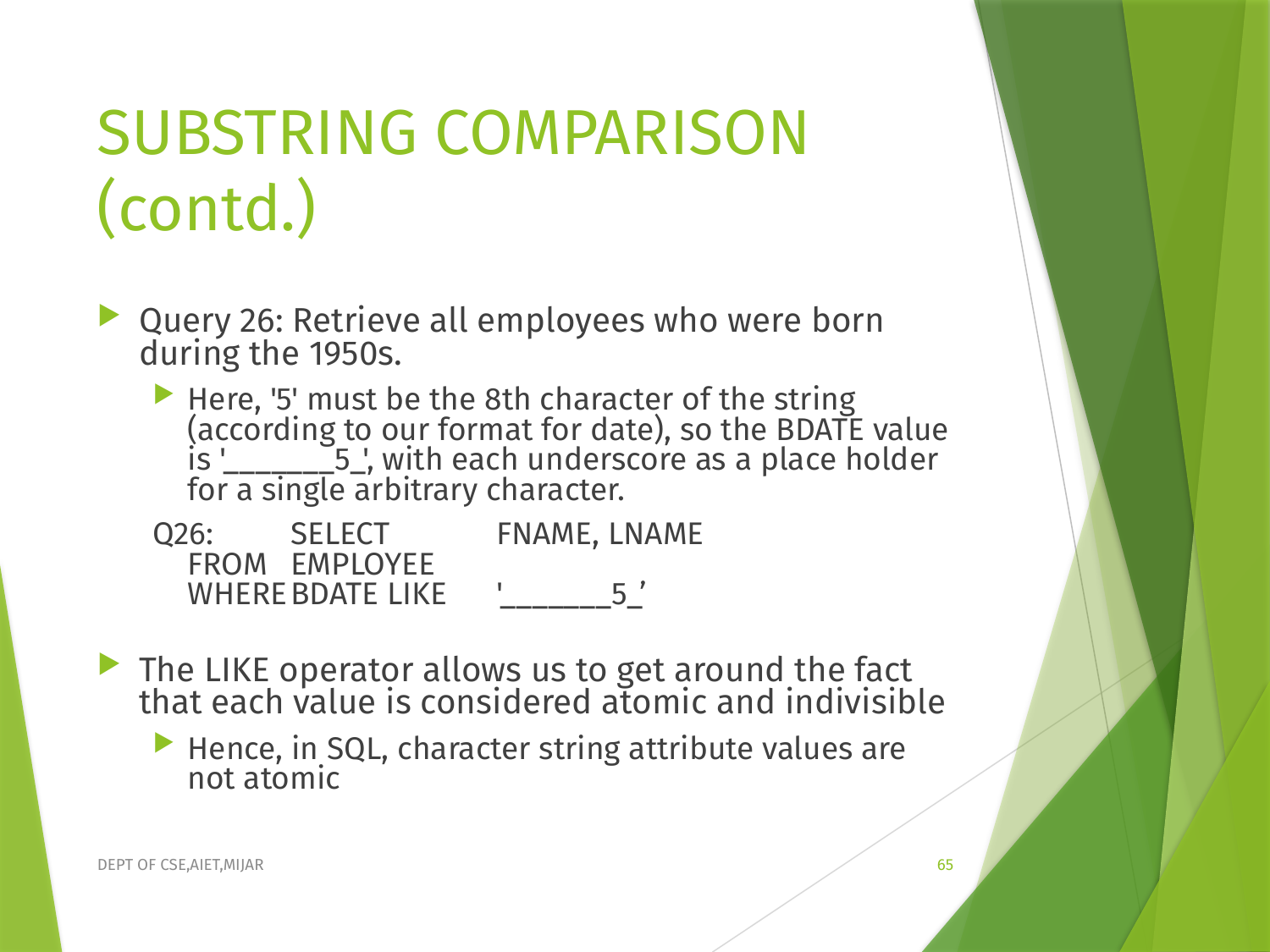

# SUBSTRING COMPARISON (contd.)
Query 26: Retrieve all employees who were born during the 1950s.
Here, '5' must be the 8th character of the string (according to our format for date), so the BDATE value is '_______5_', with each underscore as a place holder for a single arbitrary character.
Q26:	SELECT 	FNAME, LNAME
		FROM		EMPLOYEE
		WHERE	BDATE LIKE	'_______5_’
The LIKE operator allows us to get around the fact that each value is considered atomic and indivisible
Hence, in SQL, character string attribute values are not atomic
DEPT OF CSE,AIET,MIJAR
65